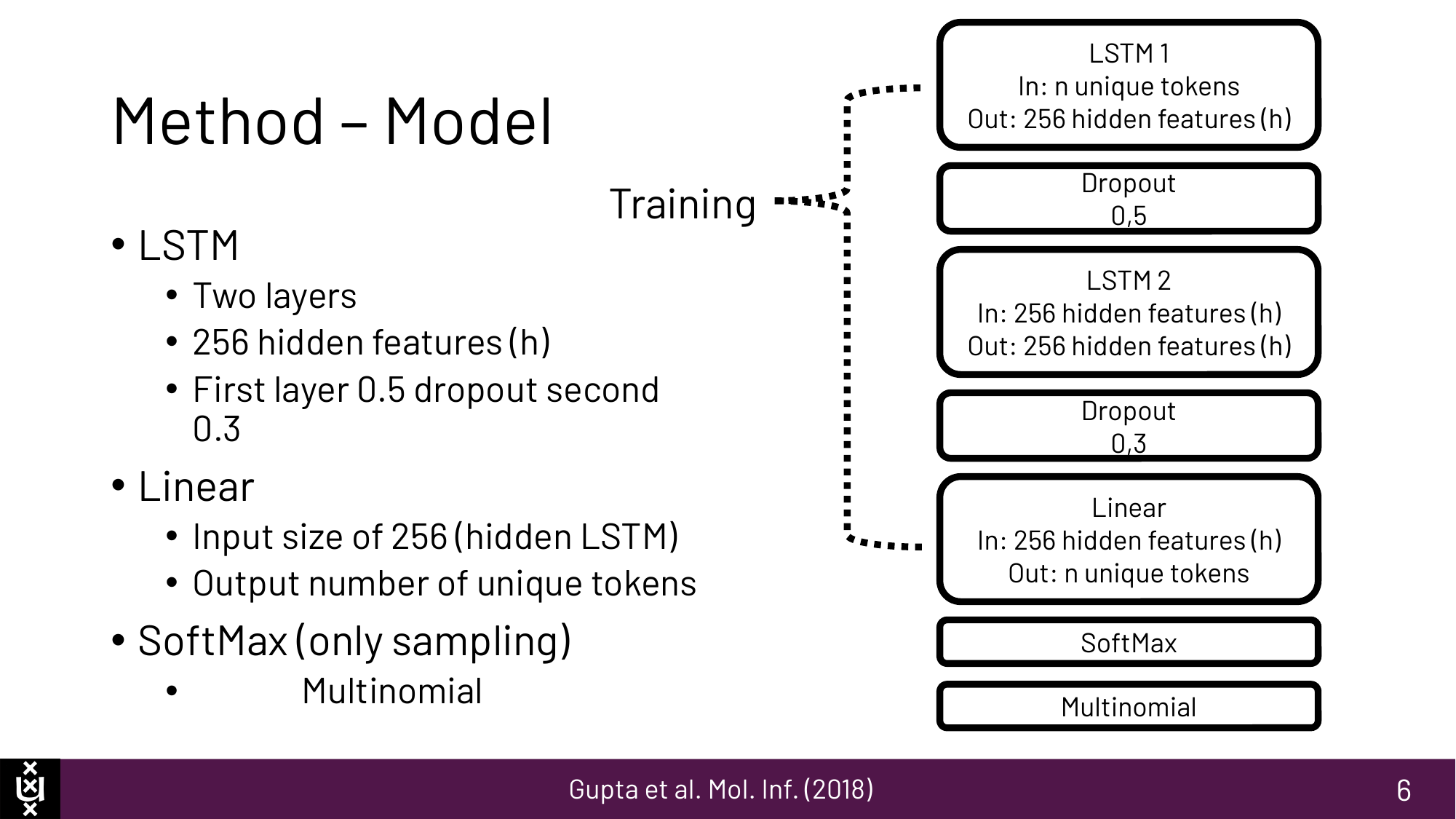

LSTM 1
In: n unique tokens
Out: 256 hidden features (h)
# Method – Model

Dropout
0,5
Training
LSTM
Two layers
256 hidden features (h)
First layer 0.5 dropout second 0.3
Linear
Input size of 256 (hidden LSTM)
Output number of unique tokens
SoftMax (only sampling)
	Multinomial
LSTM 2
In: 256 hidden features (h)
Out: 256 hidden features (h)
Dropout
0,3
Linear
In: 256 hidden features (h)
Out: n unique tokens
SoftMax
Multinomial
Gupta et al. Mol. Inf. (2018)
6